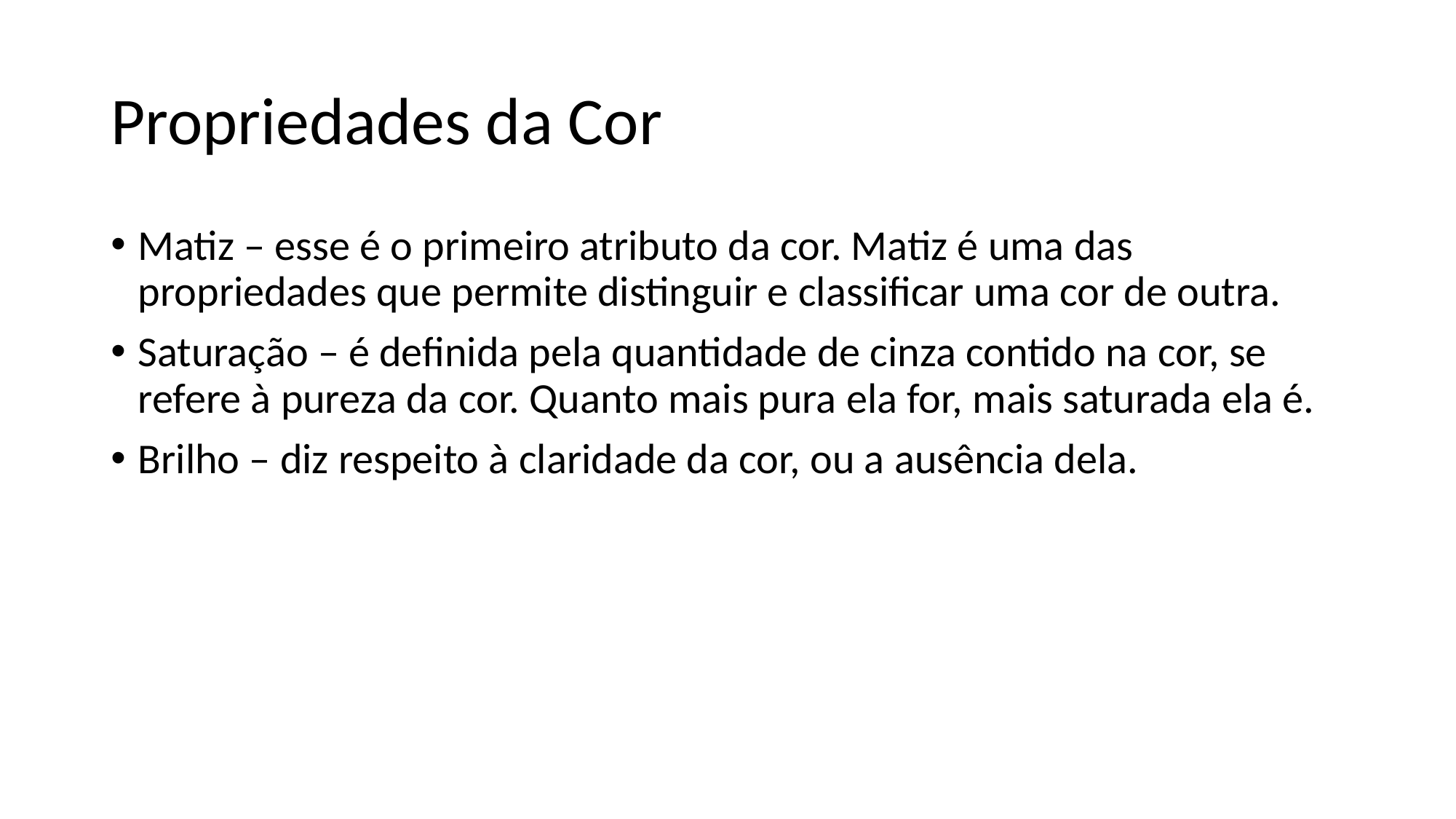

# Propriedades da Cor
Matiz – esse é o primeiro atributo da cor. Matiz é uma das propriedades que permite distinguir e classificar uma cor de outra.
Saturação – é definida pela quantidade de cinza contido na cor, se refere à pureza da cor. Quanto mais pura ela for, mais saturada ela é.
Brilho – diz respeito à claridade da cor, ou a ausência dela.